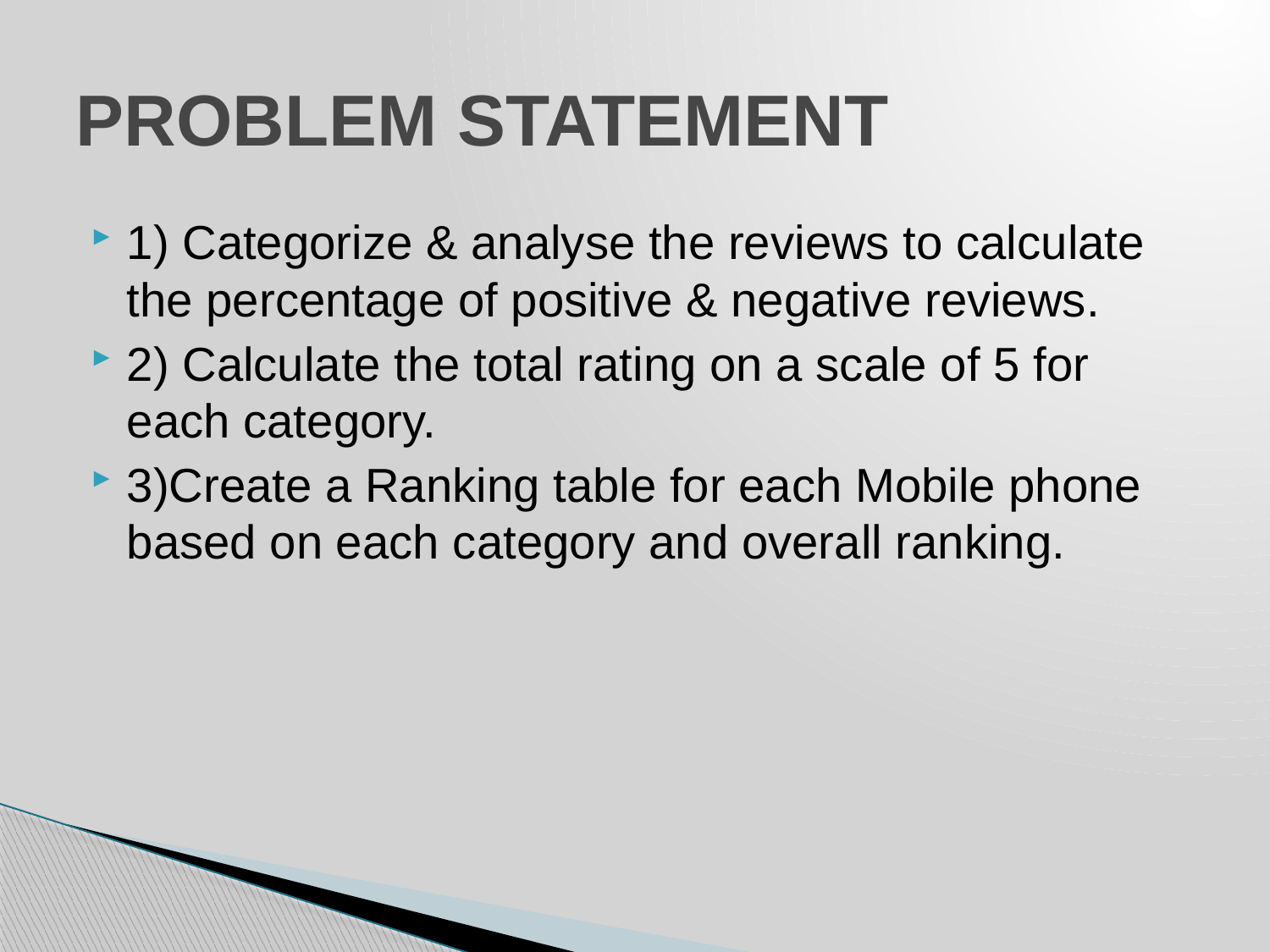

# PROBLEM STATEMENT
1) Categorize & analyse the reviews to calculate the percentage of positive & negative reviews.
2) Calculate the total rating on a scale of 5 for each category.
3)Create a Ranking table for each Mobile phone based on each category and overall ranking.